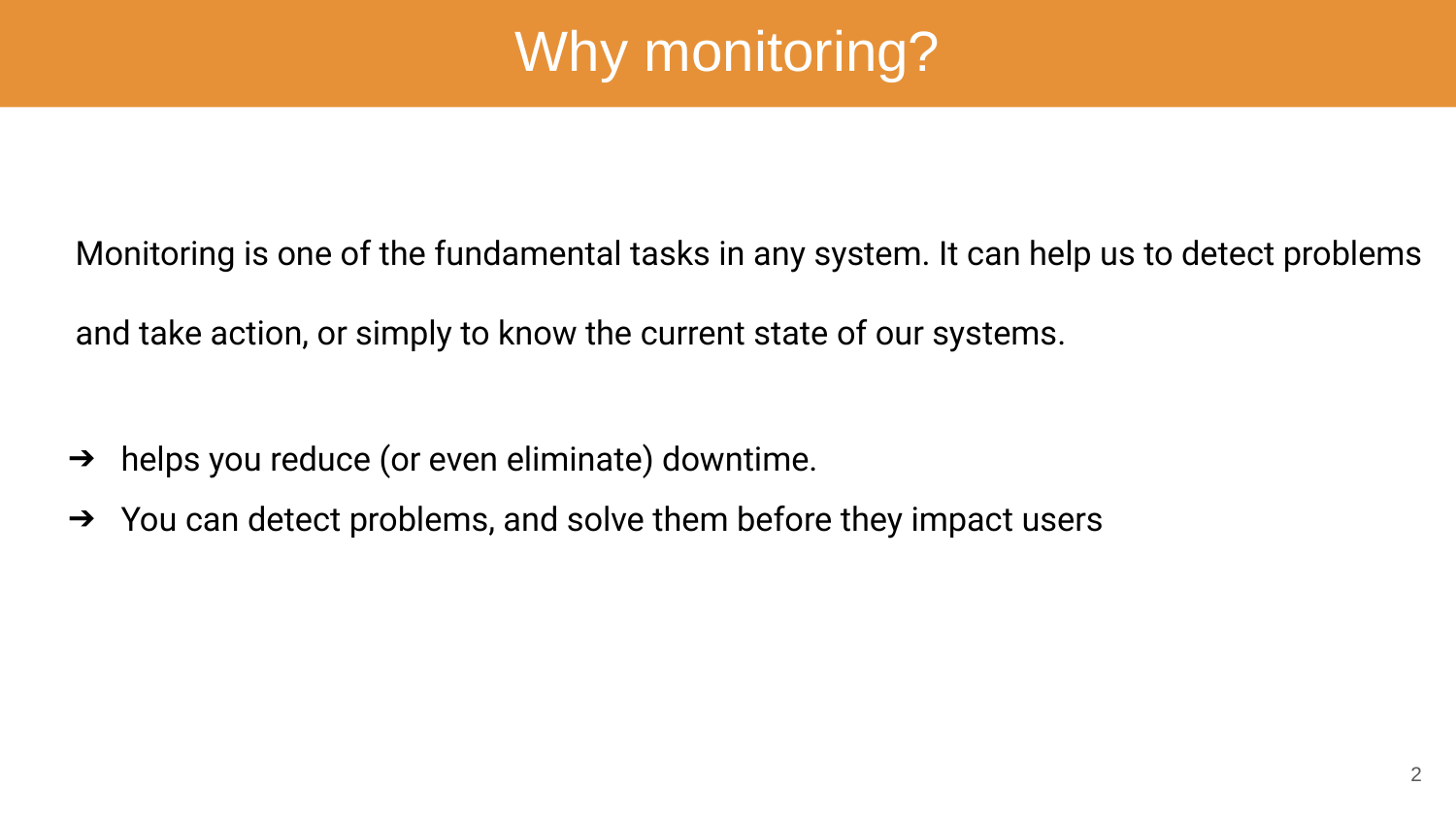

Why monitoring?
Monitoring is one of the fundamental tasks in any system. It can help us to detect problems and take action, or simply to know the current state of our systems.

helps you reduce (or even eliminate) downtime.
You can detect problems, and solve them before they impact users

2